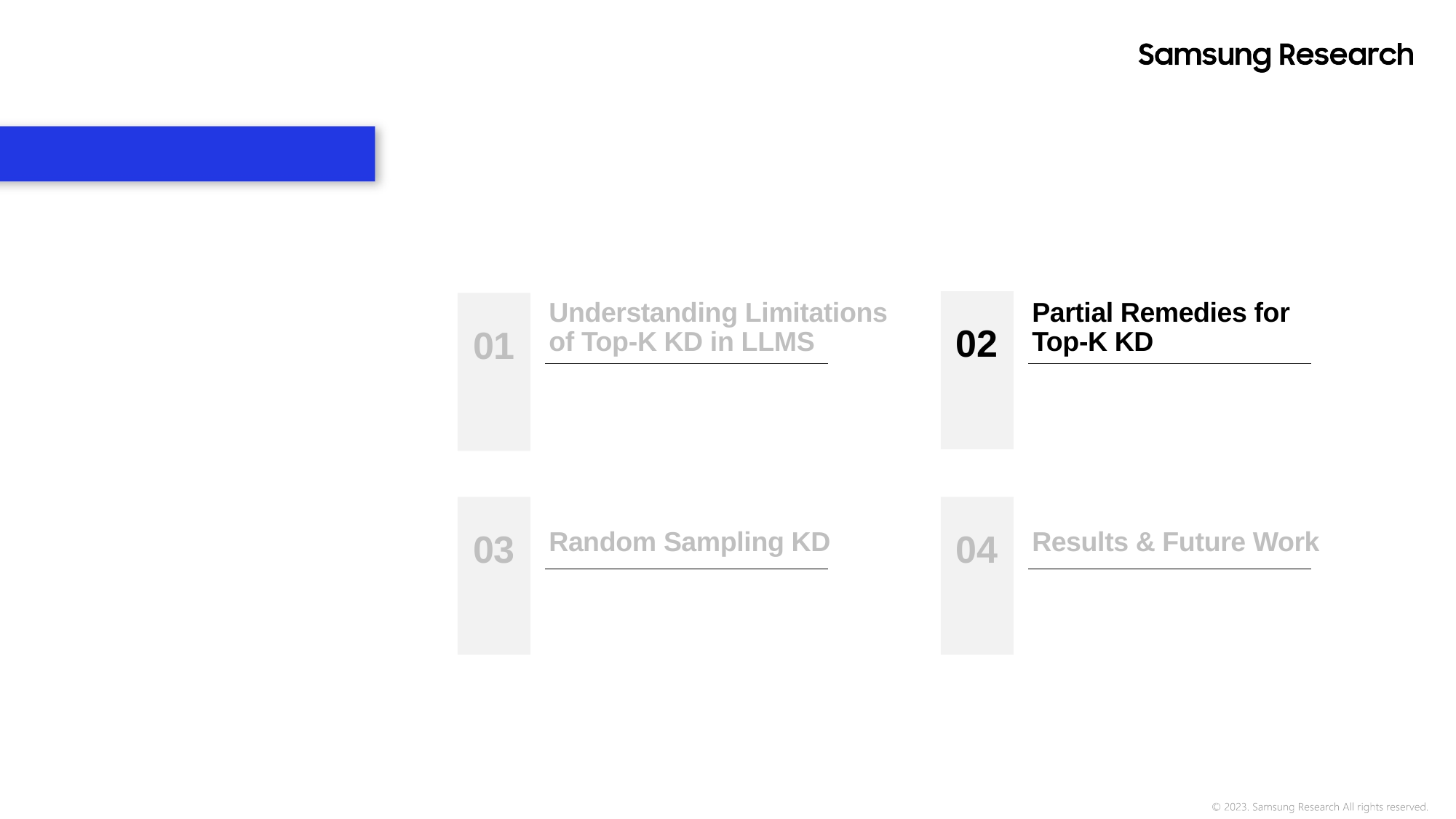

02
01
Understanding Limitations of Top-K KD in LLMS
Partial Remedies for
Top-K KD
03
04
Random Sampling KD
Results & Future Work